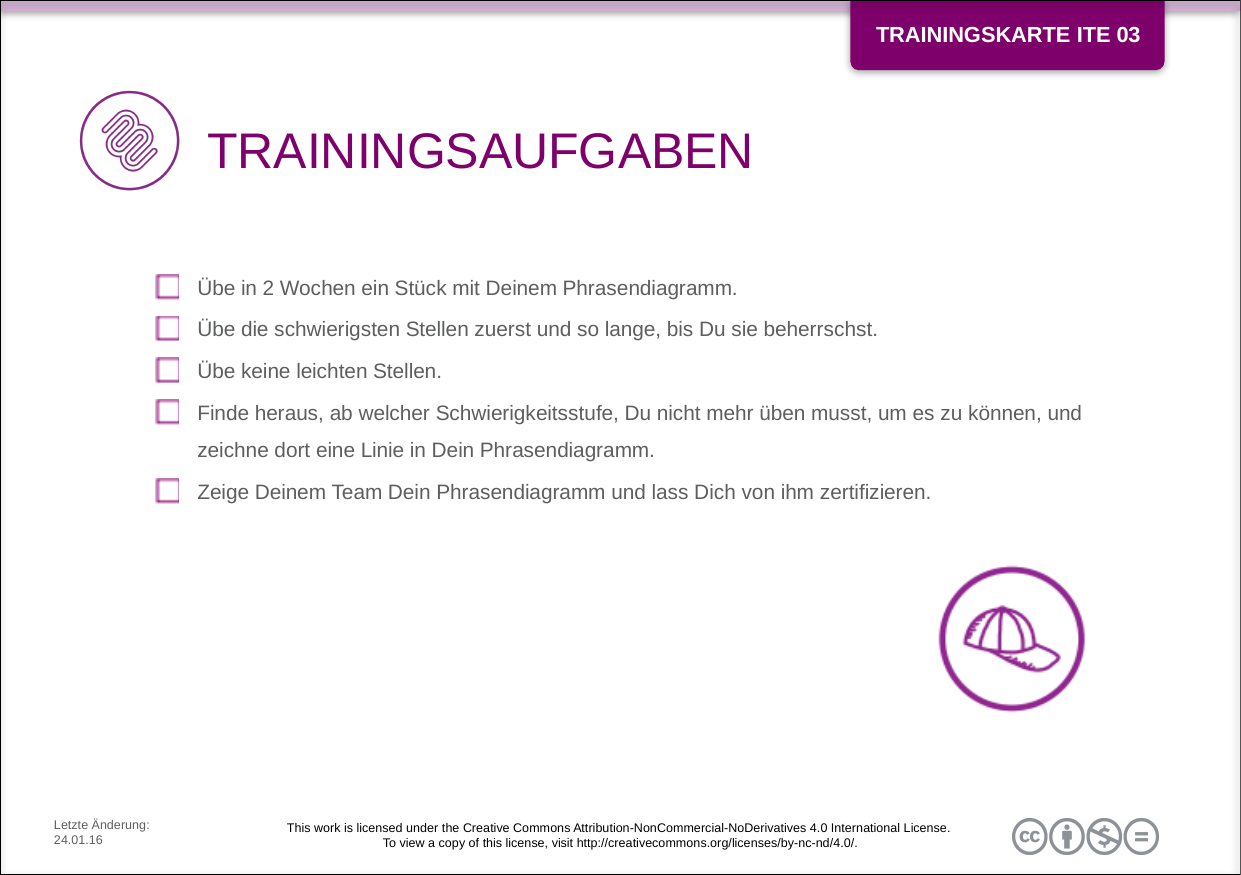

Übe in 2 Wochen ein Stück mit Deinem Phrasendiagramm.
Übe die schwierigsten Stellen zuerst und so lange, bis Du sie beherrschst.
Übe keine leichten Stellen.
Finde heraus, ab welcher Schwierigkeitsstufe, Du nicht mehr üben musst, um es zu können, und zeichne dort eine Linie in Dein Phrasendiagramm.
Zeige Deinem Team Dein Phrasendiagramm und lass Dich von ihm zertifizieren.